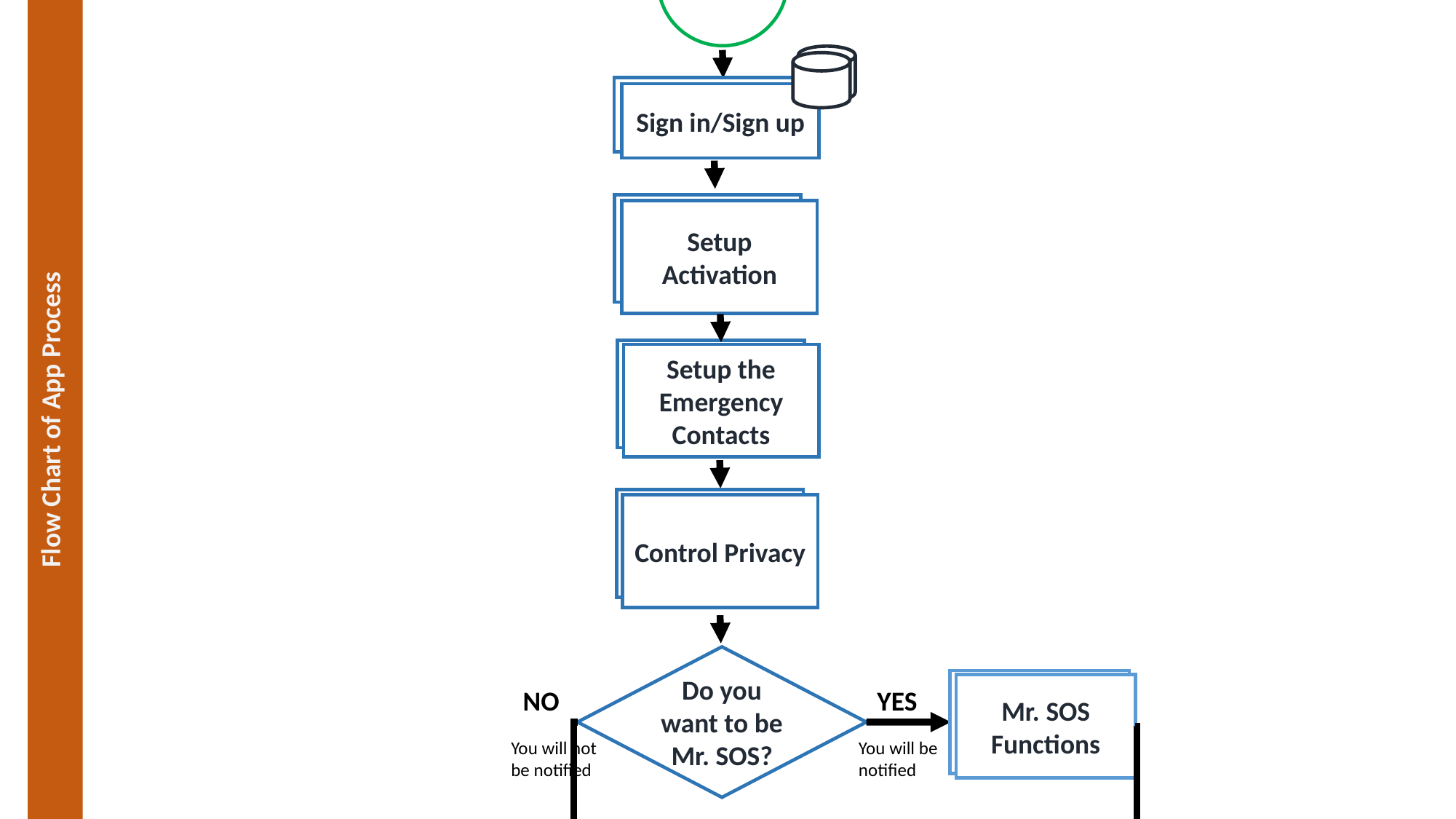

Flow Chart of App Process
START

Sign in/Sign up

Setup Activation

Setup the Emergency Contacts

Control Privacy
Do you want to be Mr. SOS?

Mr. SOS Functions
NO
YES
You will be notified
You will not be notified
END